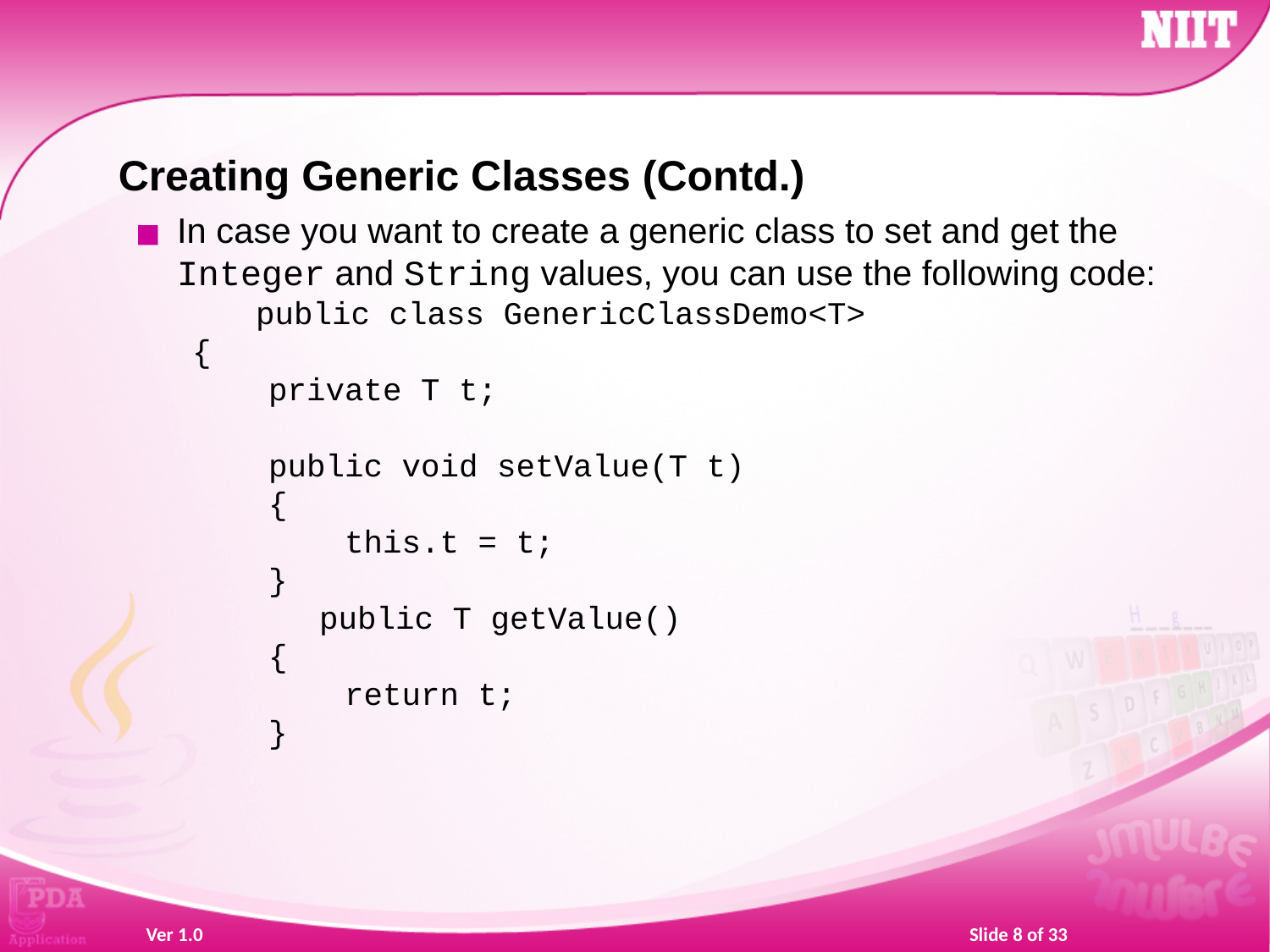

Creating Generic Classes (Contd.)
In case you want to create a generic class to set and get the Integer and String values, you can use the following code:
 	public class GenericClassDemo<T>
{
    private T t;

    public void setValue(T t)
    {
        this.t = t;
    }
	public T getValue()
    {
        return t;
    }